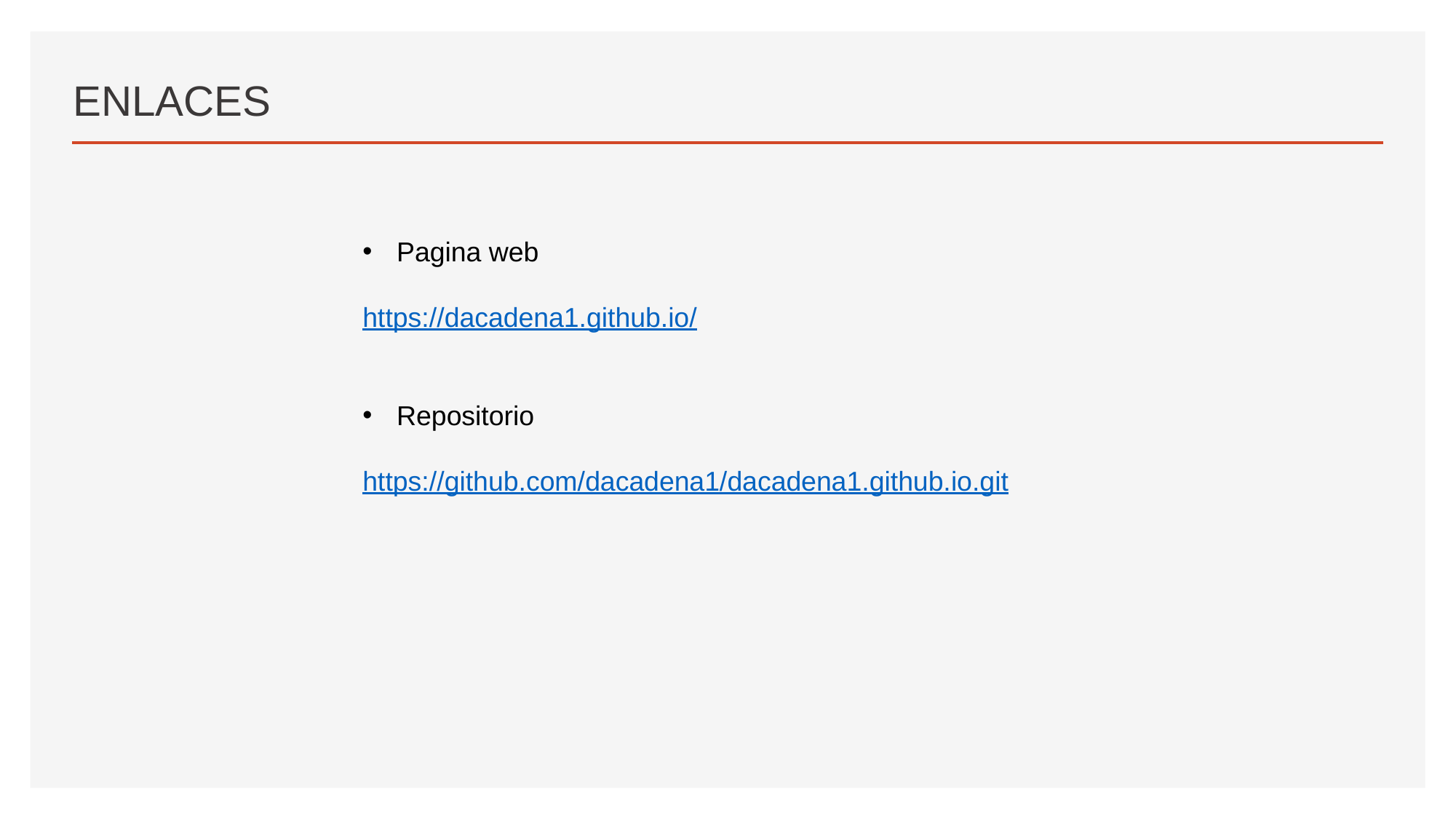

# ENLACES

Pagina web

https://dacadena1.github.io/

Repositorio

https://github.com/dacadena1/dacadena1.github.io.git